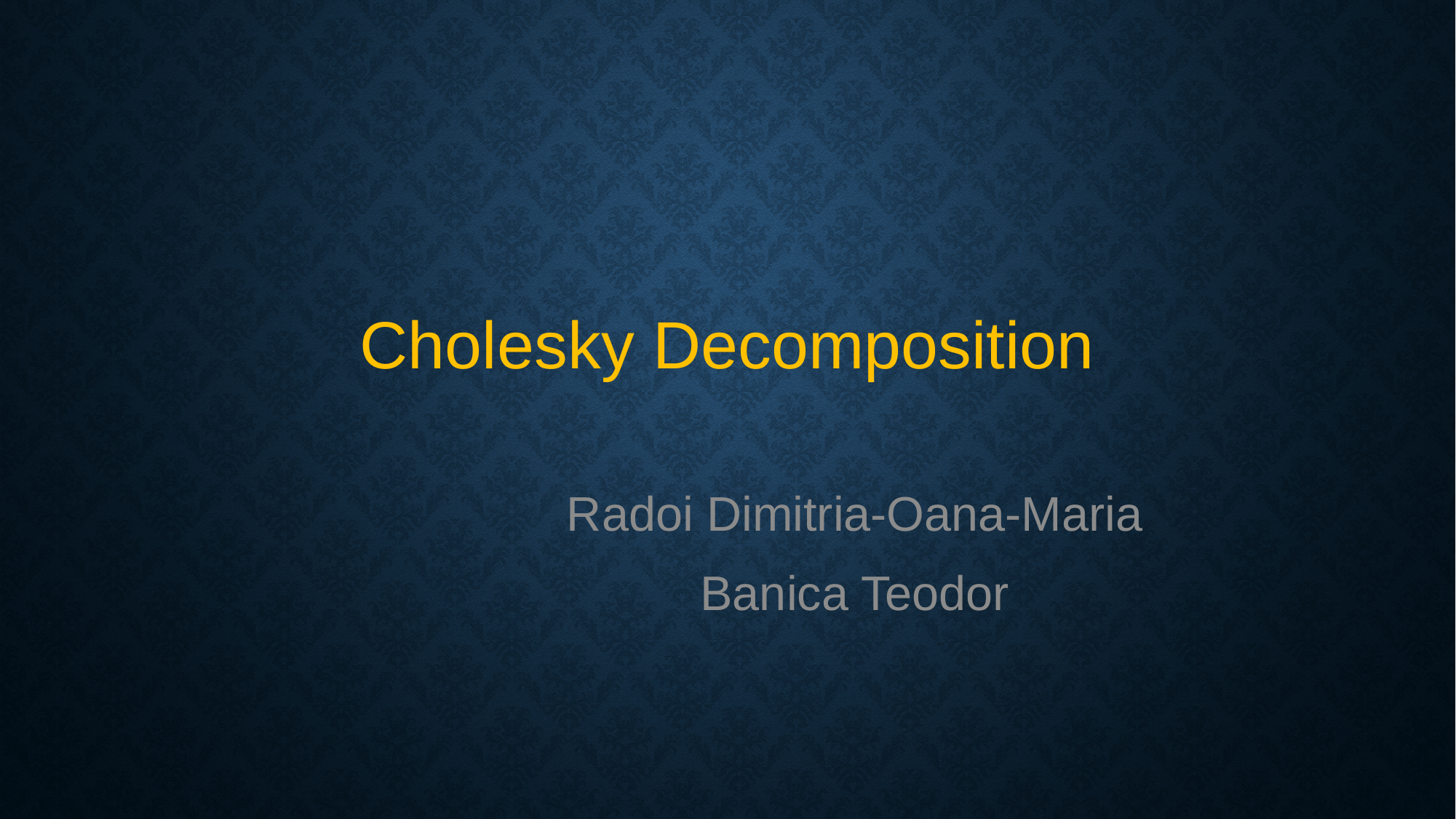

# Cholesky Decomposition
Radoi Dimitria-Oana-Maria
Banica Teodor